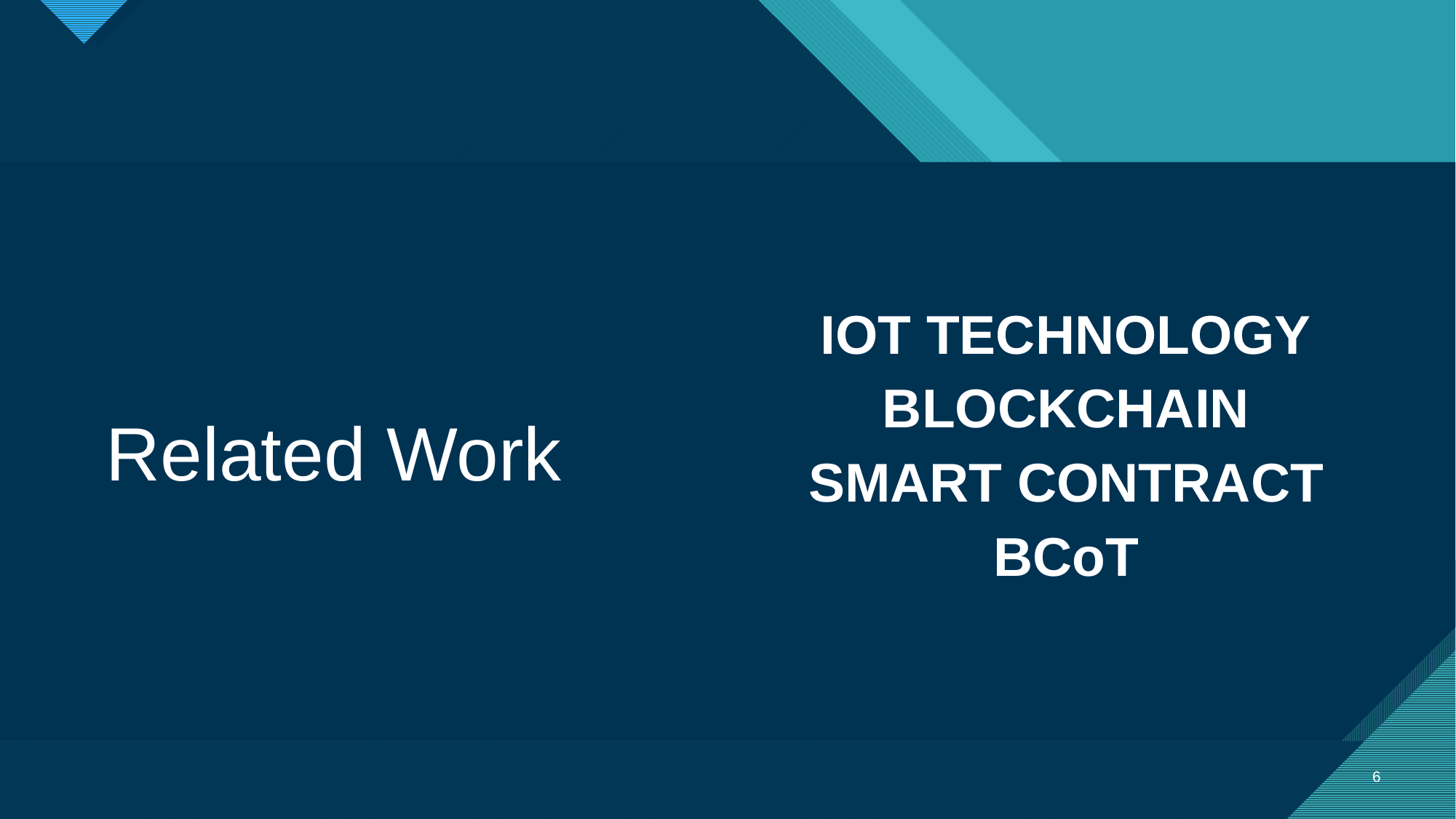

IOT TECHNOLOGY
BLOCKCHAIN
SMART CONTRACT
BCoT

Related Work
6